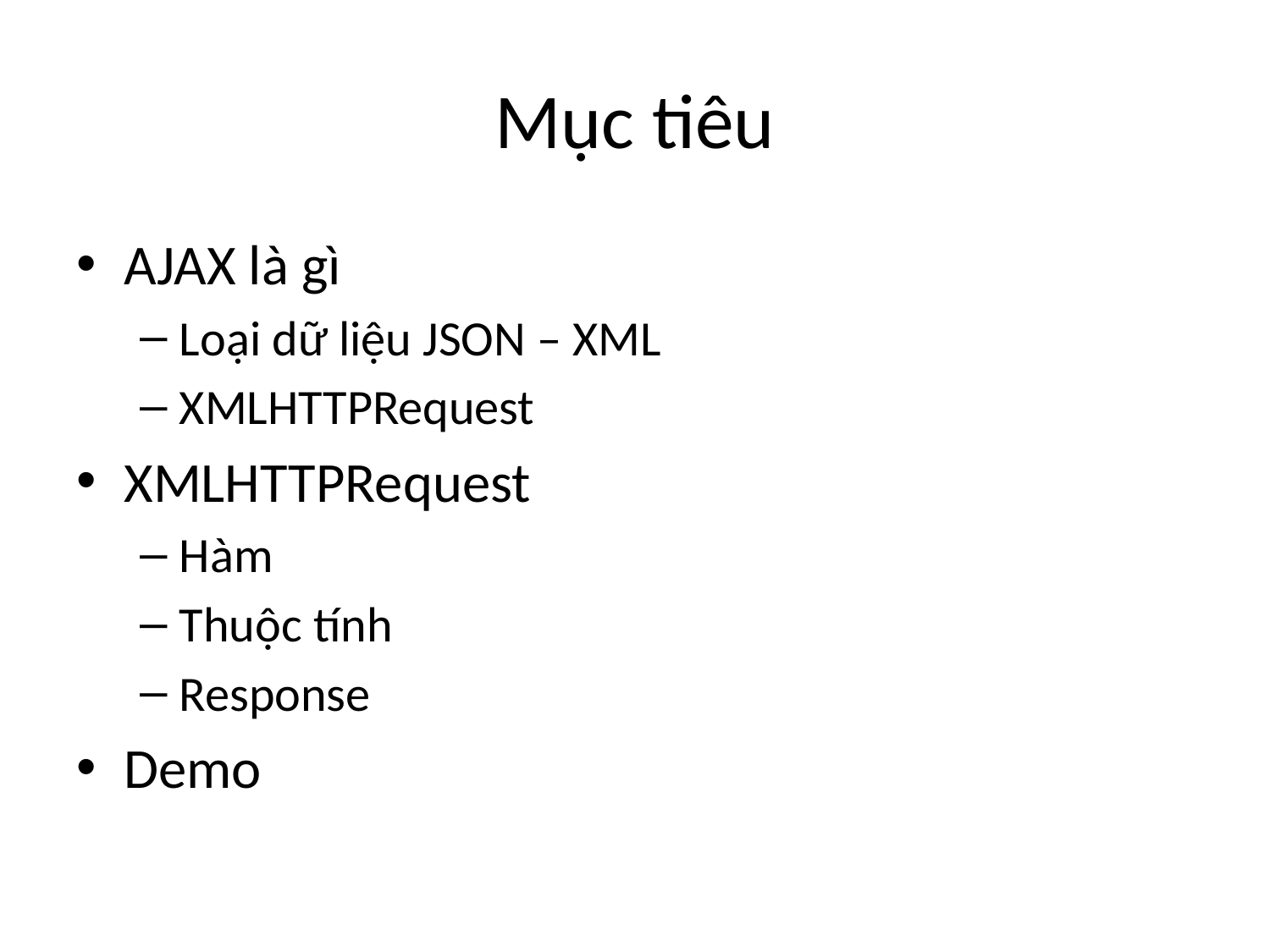

# Mục tiêu
AJAX là gì
Loại dữ liệu JSON – XML
XMLHTTPRequest
XMLHTTPRequest
Hàm
Thuộc tính
Response
Demo